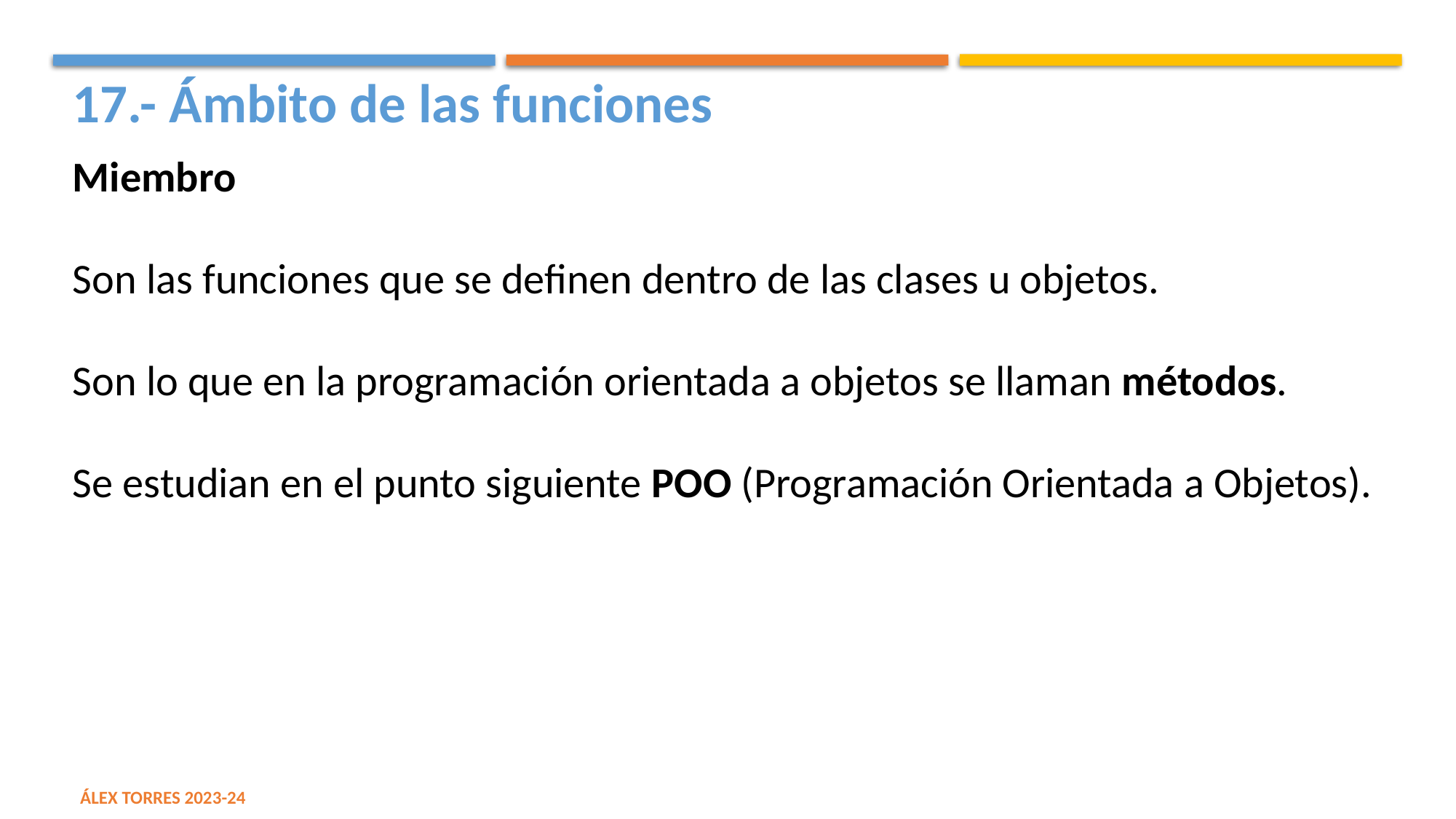

17.- Ámbito de las funciones
Miembro

Son las funciones que se definen dentro de las clases u objetos.

Son lo que en la programación orientada a objetos se llaman métodos.

Se estudian en el punto siguiente POO (Programación Orientada a Objetos).